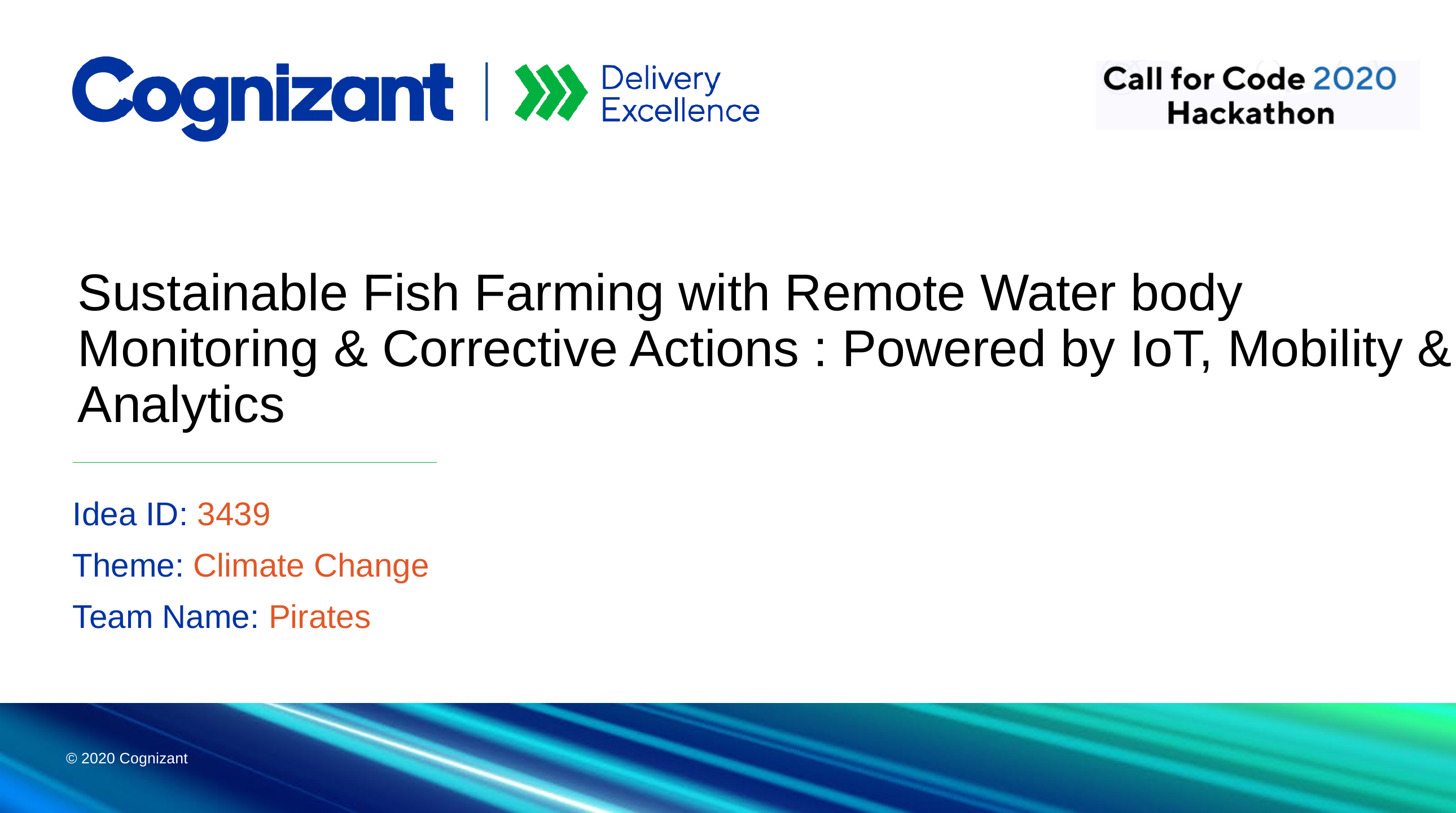

# Sustainable Fish Farming with Remote Water body Monitoring & Corrective Actions : Powered by IoT, Mobility & Analytics
Idea ID: 3439
Theme: Climate Change
Team Name: Pirates